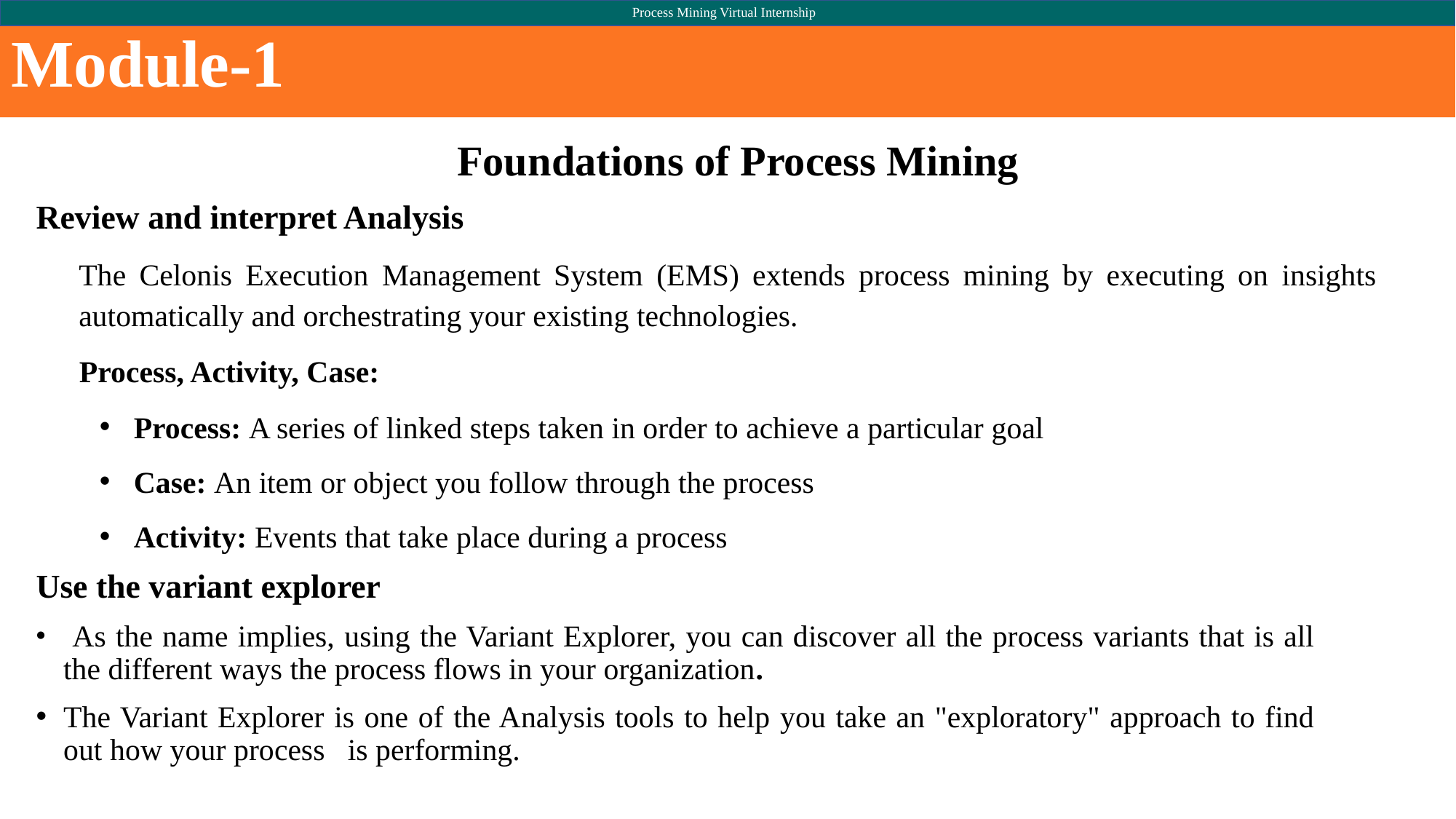

Process Mining Virtual Internship
# Module-1
  Foundations of Process Mining
Review and interpret Analysis
The Celonis Execution Management System (EMS) extends process mining by executing on insights automatically and orchestrating your existing technologies.
Process, Activity, Case:
Process: A series of linked steps taken in order to achieve a particular goal
Case: An item or object you follow through the process
Activity: Events that take place during a process
Use the variant explorer
 As the name implies, using the Variant Explorer, you can discover all the process variants that is all the different ways the process flows in your organization.
The Variant Explorer is one of the Analysis tools to help you take an "exploratory" approach to find out how your process   is performing.